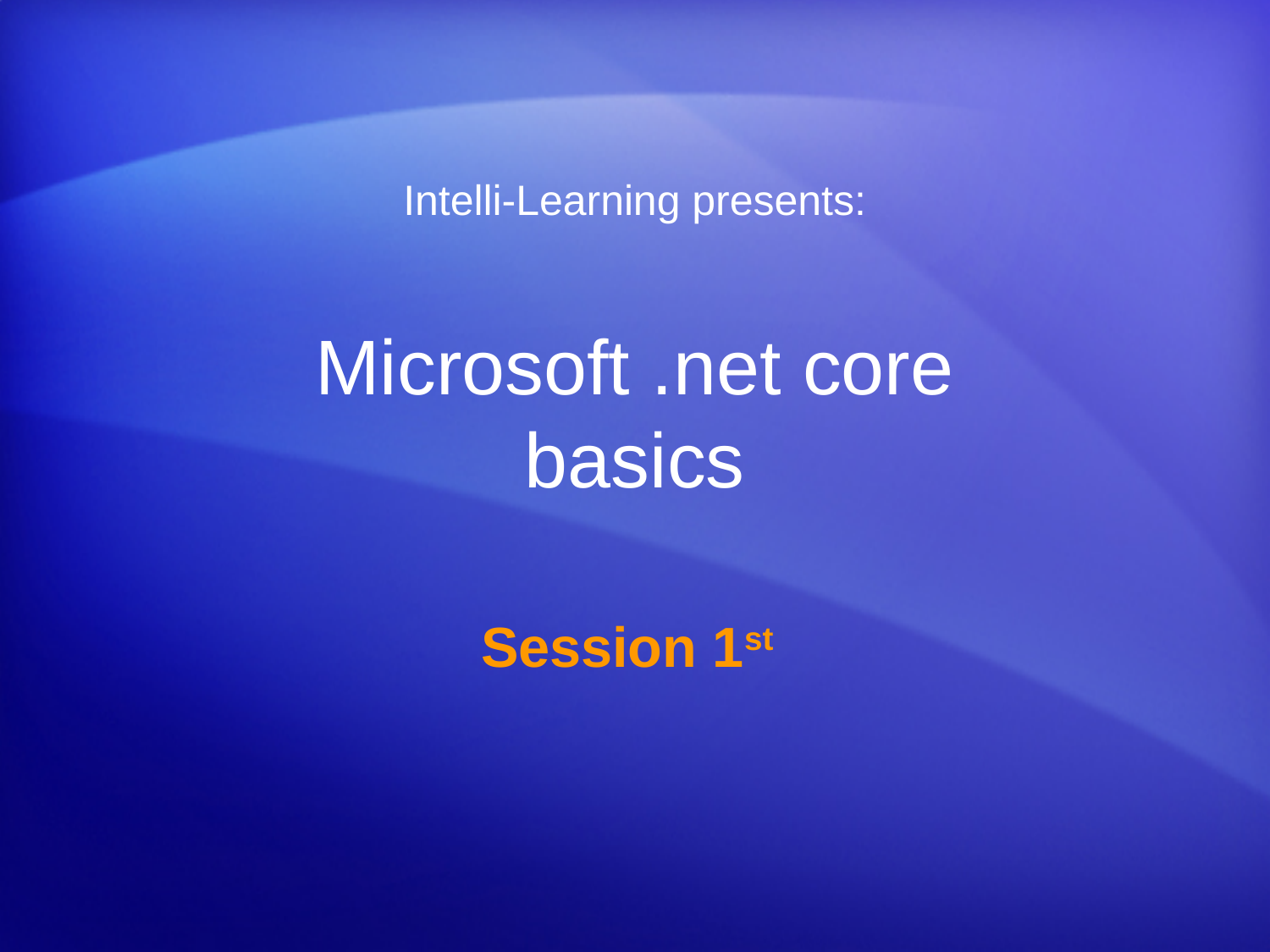

Intelli-Learning presents:
# Microsoft .net core basics
Session 1st